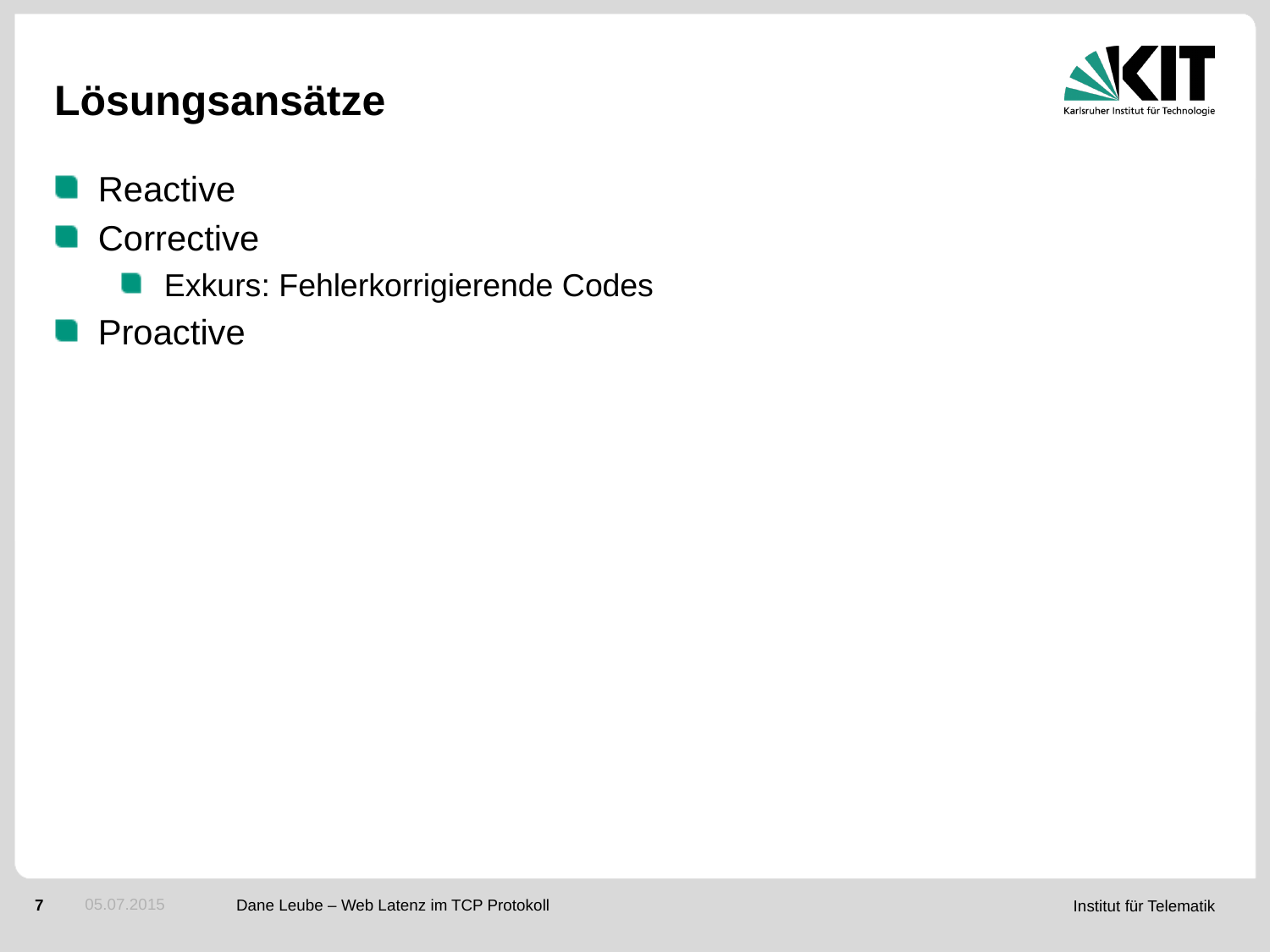

# Lösungsansätze
Reactive
Corrective
Exkurs: Fehlerkorrigierende Codes
Proactive
05.07.2015
Dane Leube – Web Latenz im TCP Protokoll